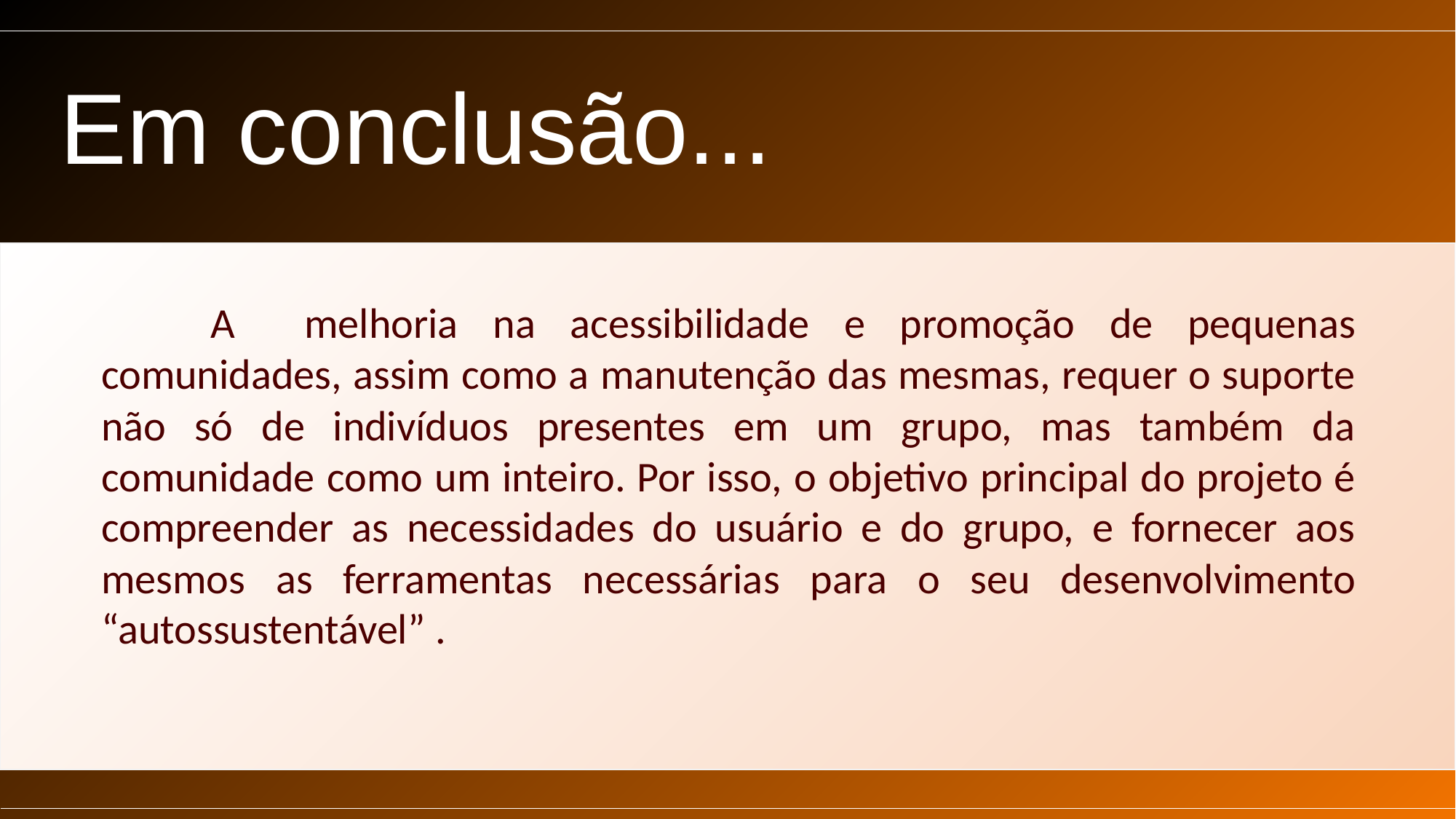

Em conclusão...

	A  melhoria na acessibilidade e promoção de pequenas comunidades, assim como a manutenção das mesmas, requer o suporte não só de indivíduos presentes em um grupo, mas também da comunidade como um inteiro. Por isso, o objetivo principal do projeto é compreender as necessidades do usuário e do grupo, e fornecer aos mesmos as ferramentas necessárias para o seu desenvolvimento “autossustentável” .